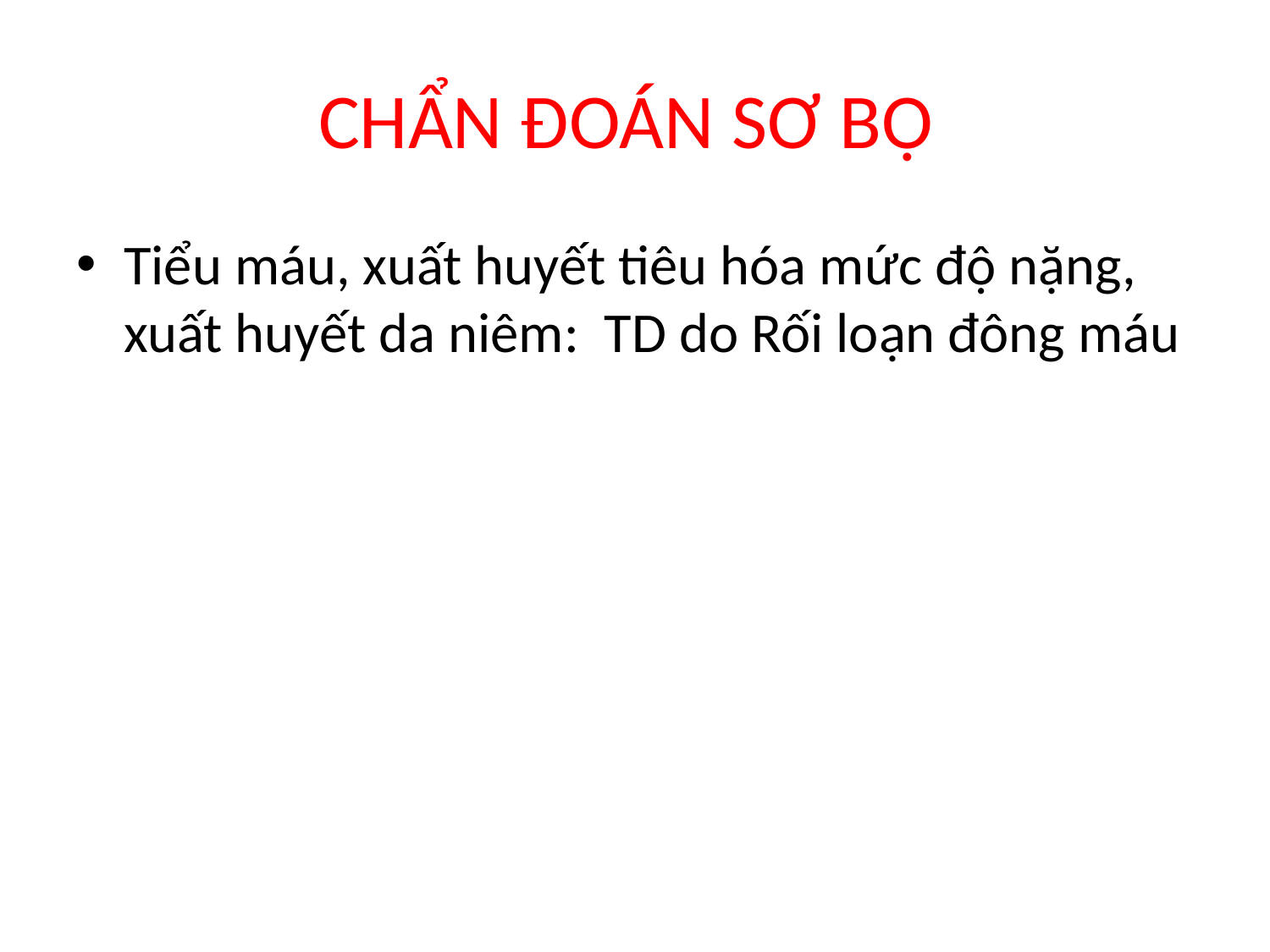

# CHẨN ĐOÁN SƠ BỘ
Tiểu máu, xuất huyết tiêu hóa mức độ nặng, xuất huyết da niêm:  TD do Rối loạn đông máu